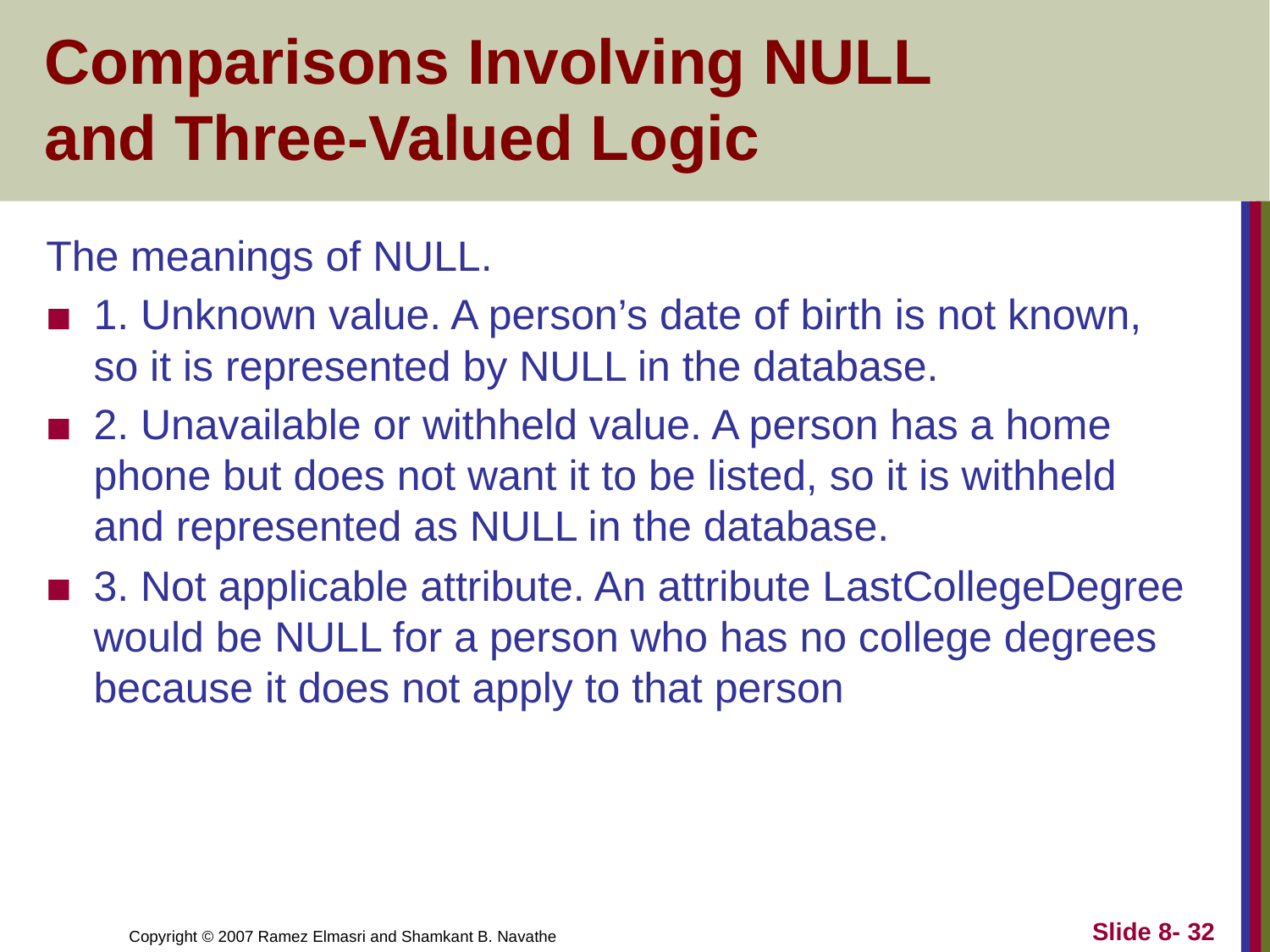

# Comparisons Involving NULL and Three-Valued Logic
The meanings of NULL.
1. Unknown value. A person’s date of birth is not known, so it is represented by NULL in the database.
2. Unavailable or withheld value. A person has a home phone but does not want it to be listed, so it is withheld and represented as NULL in the database.
3. Not applicable attribute. An attribute LastCollegeDegree would be NULL for a person who has no college degrees because it does not apply to that person
Slide 8- 32